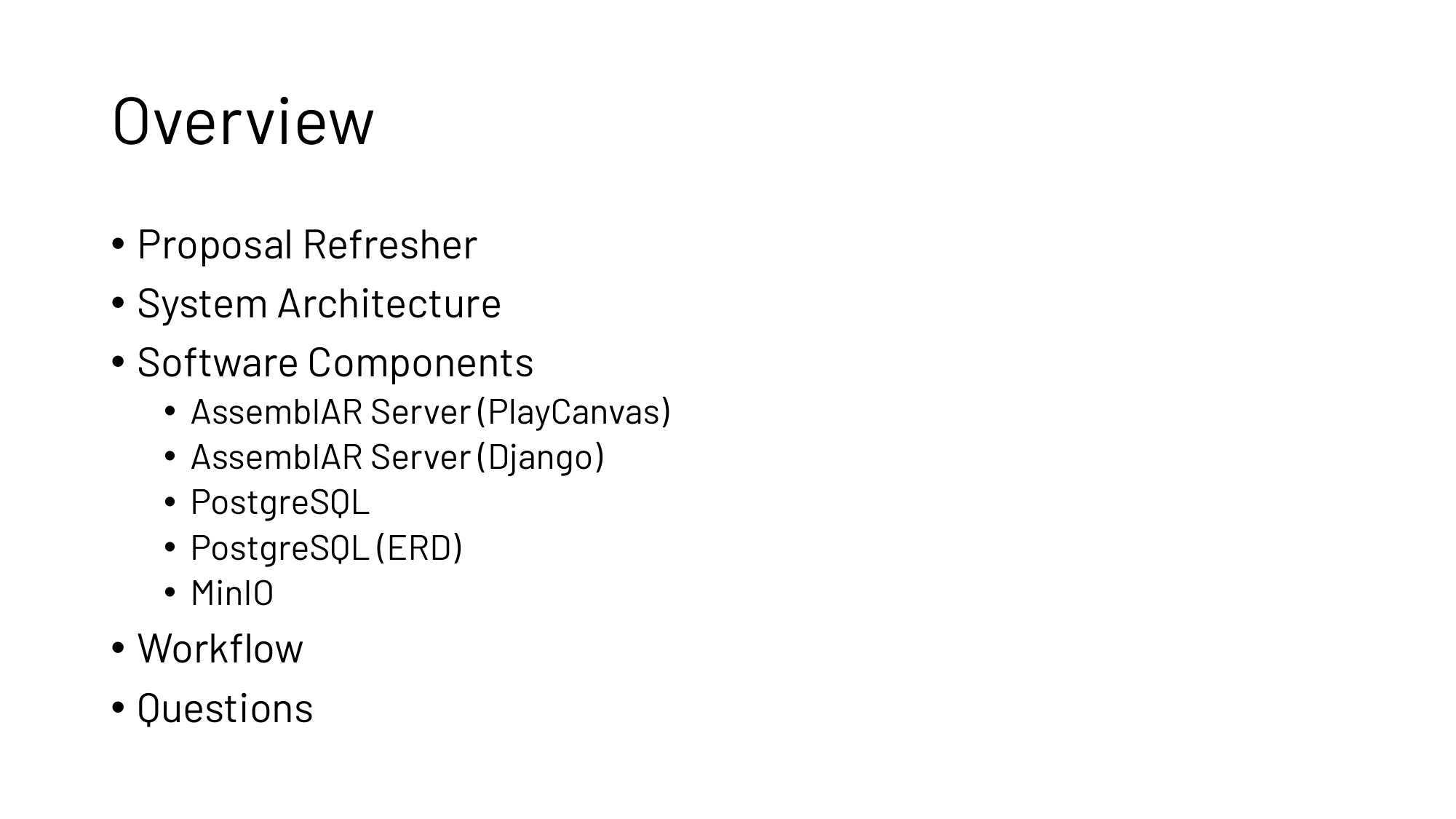

# Overview
Proposal Refresher
System Architecture
Software Components
AssemblAR Server (PlayCanvas)
AssemblAR Server (Django)
PostgreSQL
PostgreSQL (ERD)
MinIO
Workflow
Questions